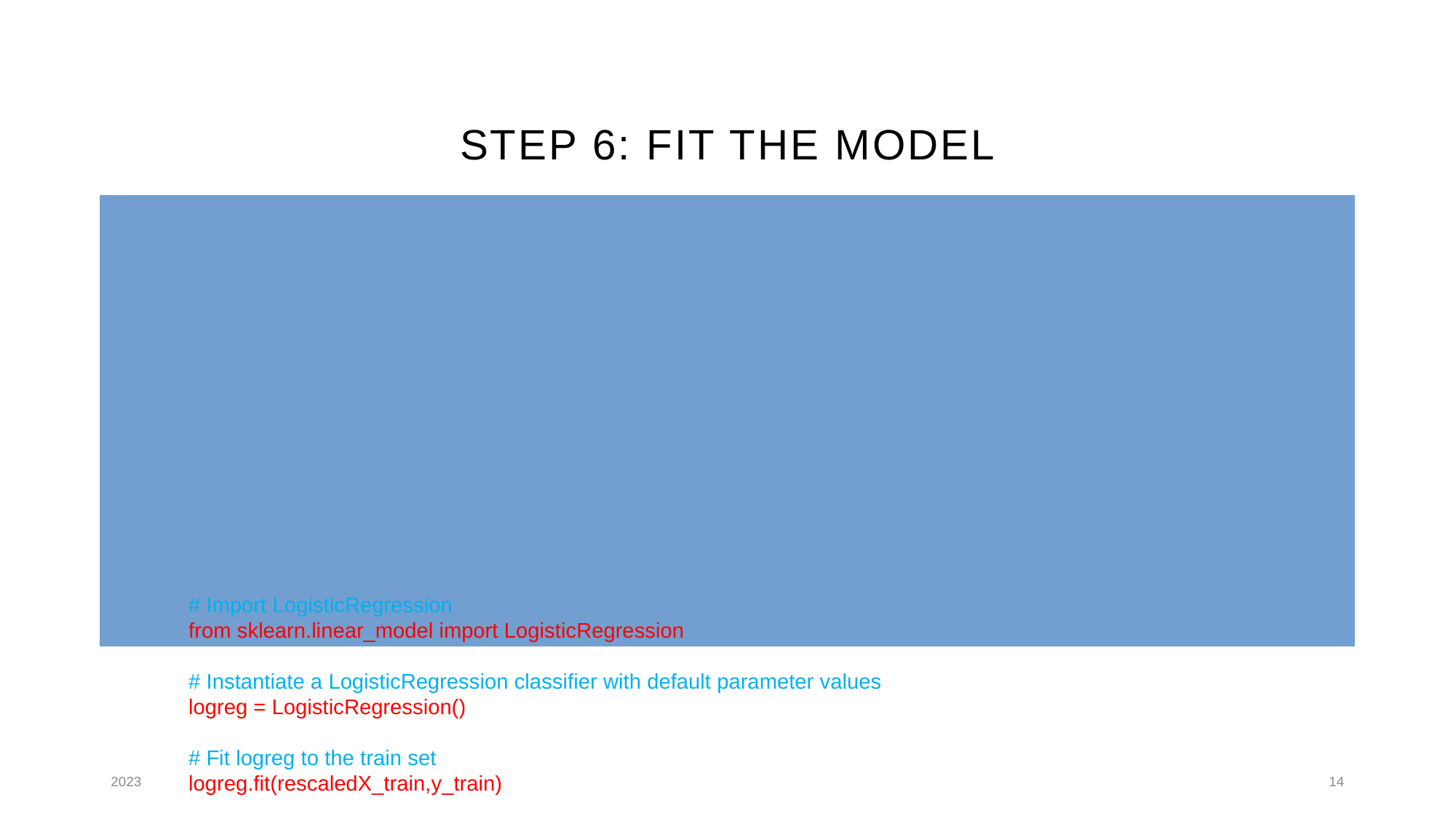

# STEP 6: Fit the model
Essentially, predicting if a credit card application will be approved or not is a classification task. According to UCI, our dataset contains more instances that correspond to "Denied" status than instances corresponding to "Approved" status. Specifically, out of 690 instances, there are 383 (55.5%) applications that got denied and 307 (44.5%) applications that got approved.

This gives us a benchmark. A good machine learning model should be able to accurately predict the status of the applications with respect to these statistics.

Which model should we pick? A question to ask is: are the features that affect the credit card approval decision process correlated with each other? We can measure correlation. Because of this correlation, we'll take advantage of the fact that generalized linear models perform well in these cases. Let’s use a Logistic Regression model (a generalized linear model).
# Import LogisticRegression
from sklearn.linear_model import LogisticRegression

# Instantiate a LogisticRegression classifier with default parameter values
logreg = LogisticRegression()

# Fit logreg to the train set
logreg.fit(rescaledX_train,y_train)
2023
14